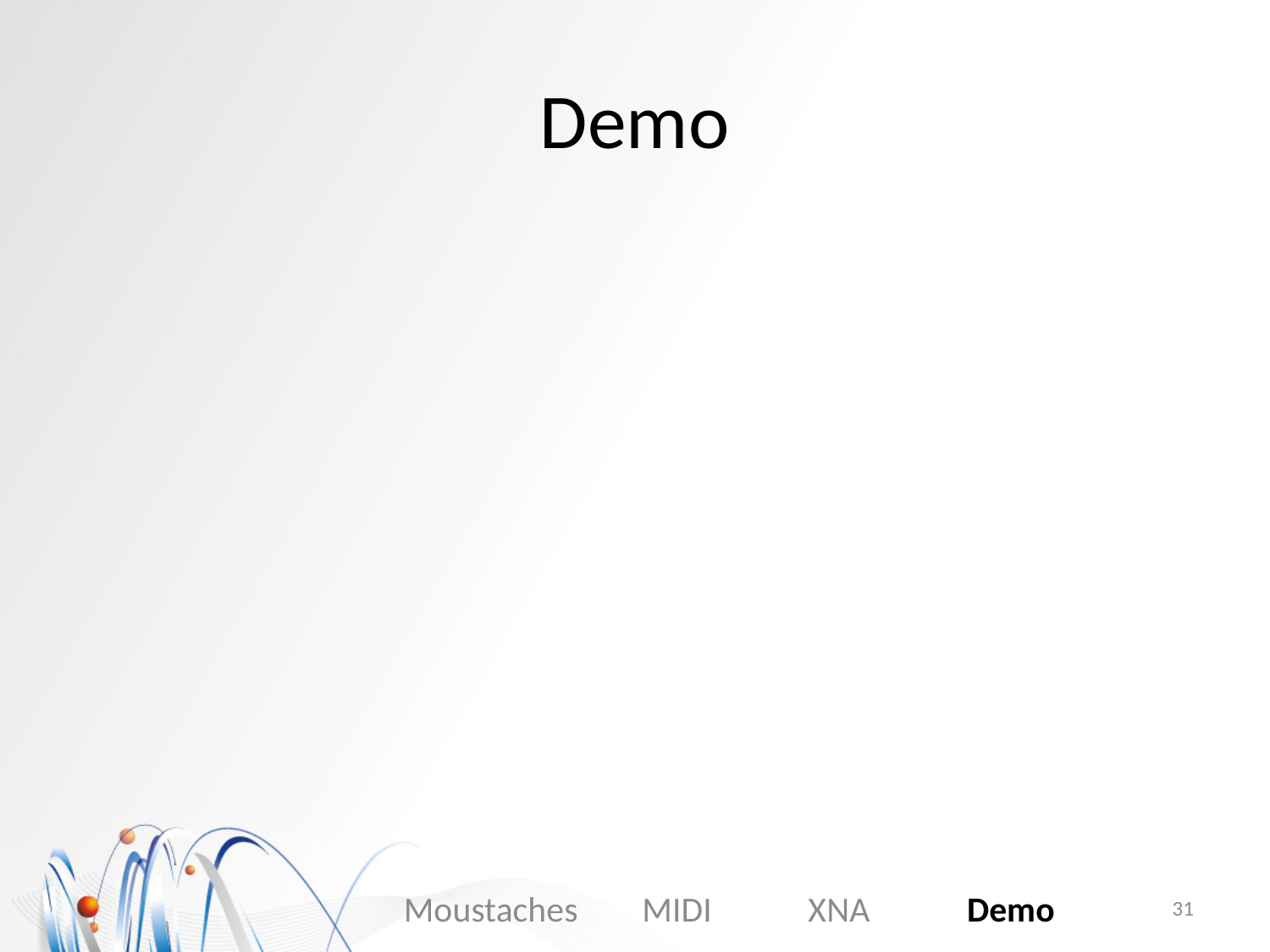

# Demo

Moustaches        MIDI            XNA            Demo
31